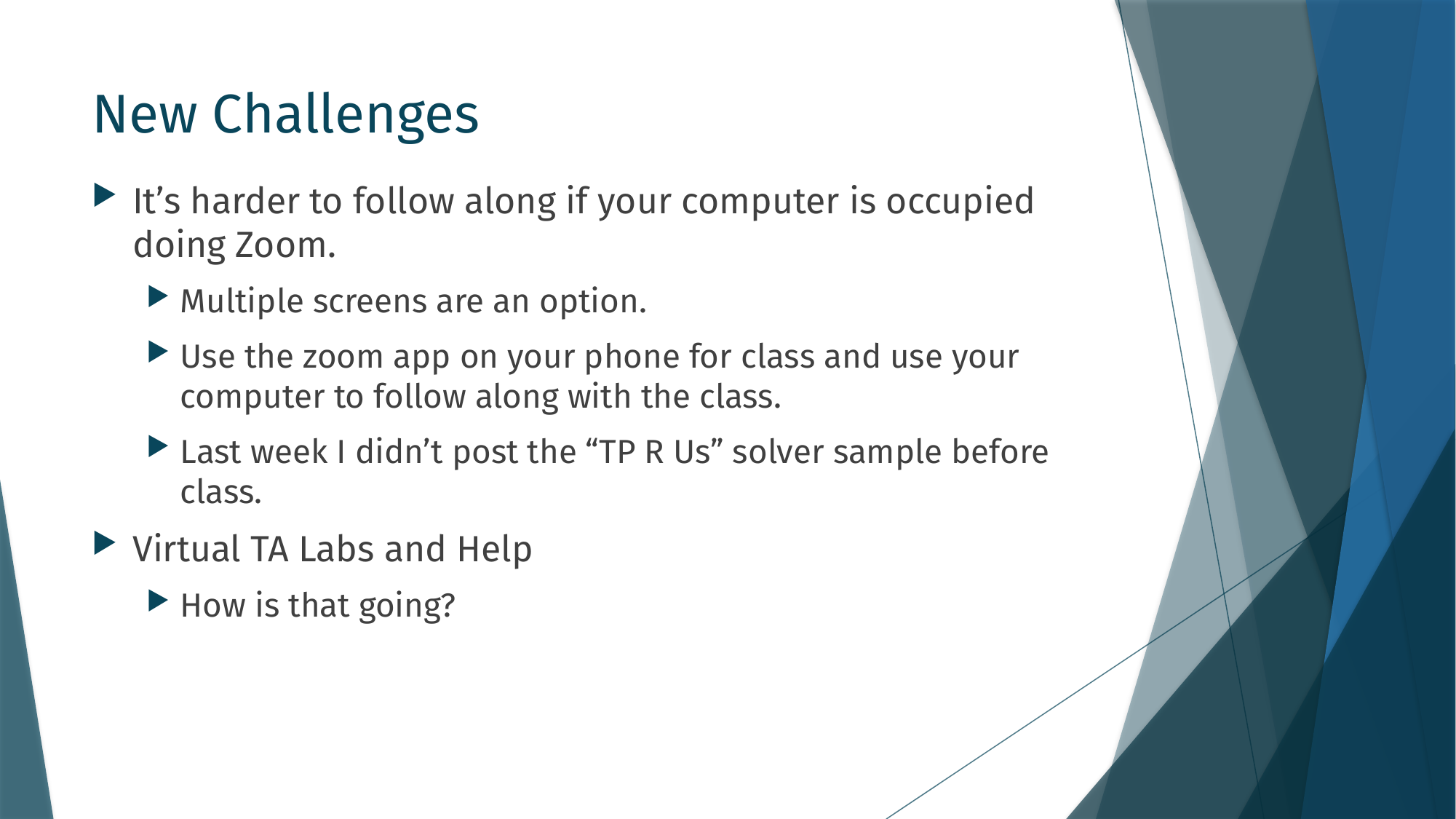

# New Challenges
It’s harder to follow along if your computer is occupied doing Zoom.
Multiple screens are an option.
Use the zoom app on your phone for class and use your computer to follow along with the class.
Last week I didn’t post the “TP R Us” solver sample before class.
Virtual TA Labs and Help
How is that going?